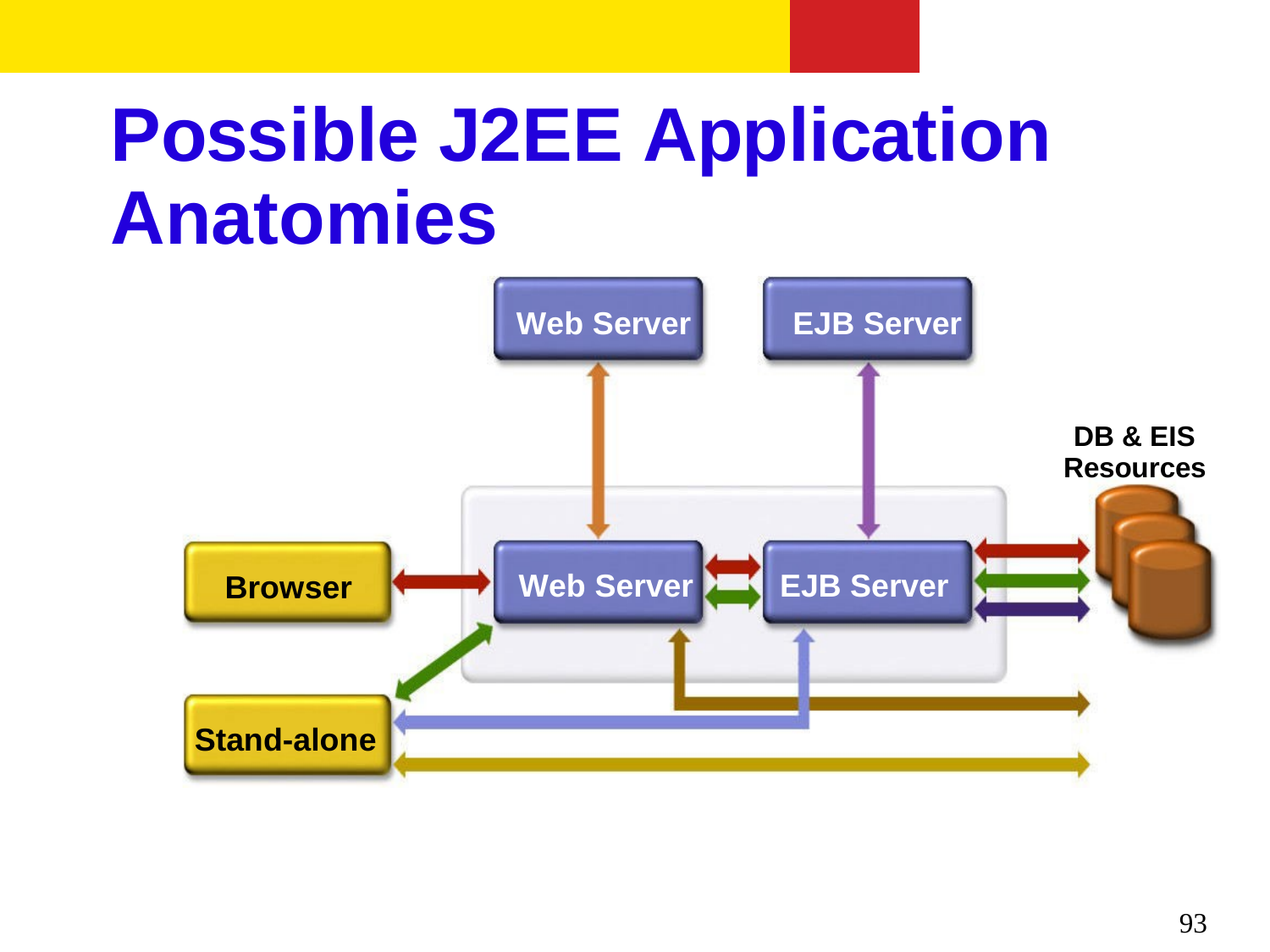

# Possible J2EE Application Anatomies

Web Server	EJB Server

DB & EIS
Resources
Web Server
EJB Server
Browser
Stand-alone
93